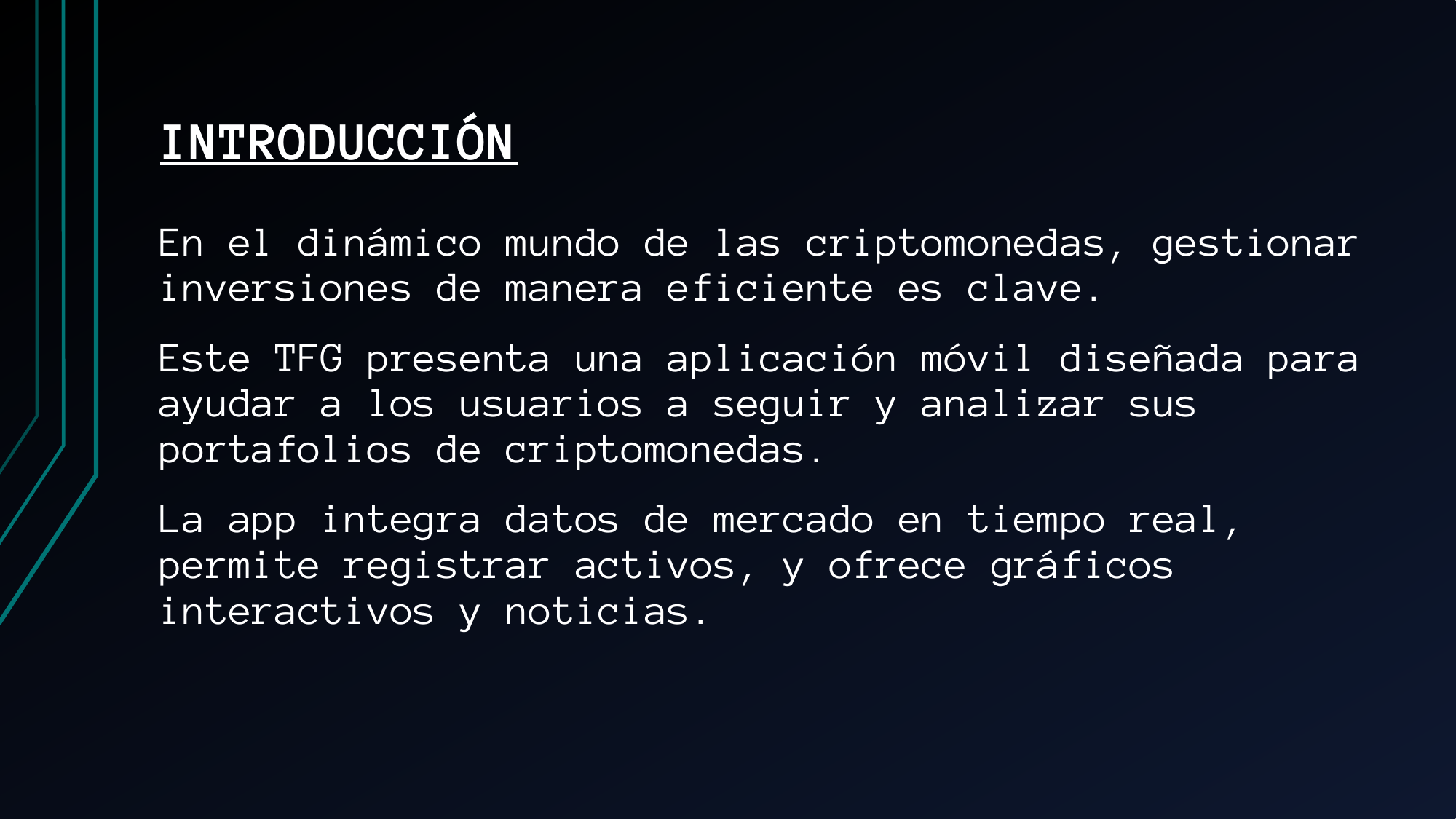

# INTRODUCCIÓN
En el dinámico mundo de las criptomonedas, gestionar inversiones de manera eficiente es clave.
Este TFG presenta una aplicación móvil diseñada para ayudar a los usuarios a seguir y analizar sus portafolios de criptomonedas.
La app integra datos de mercado en tiempo real, permite registrar activos, y ofrece gráficos interactivos y noticias.